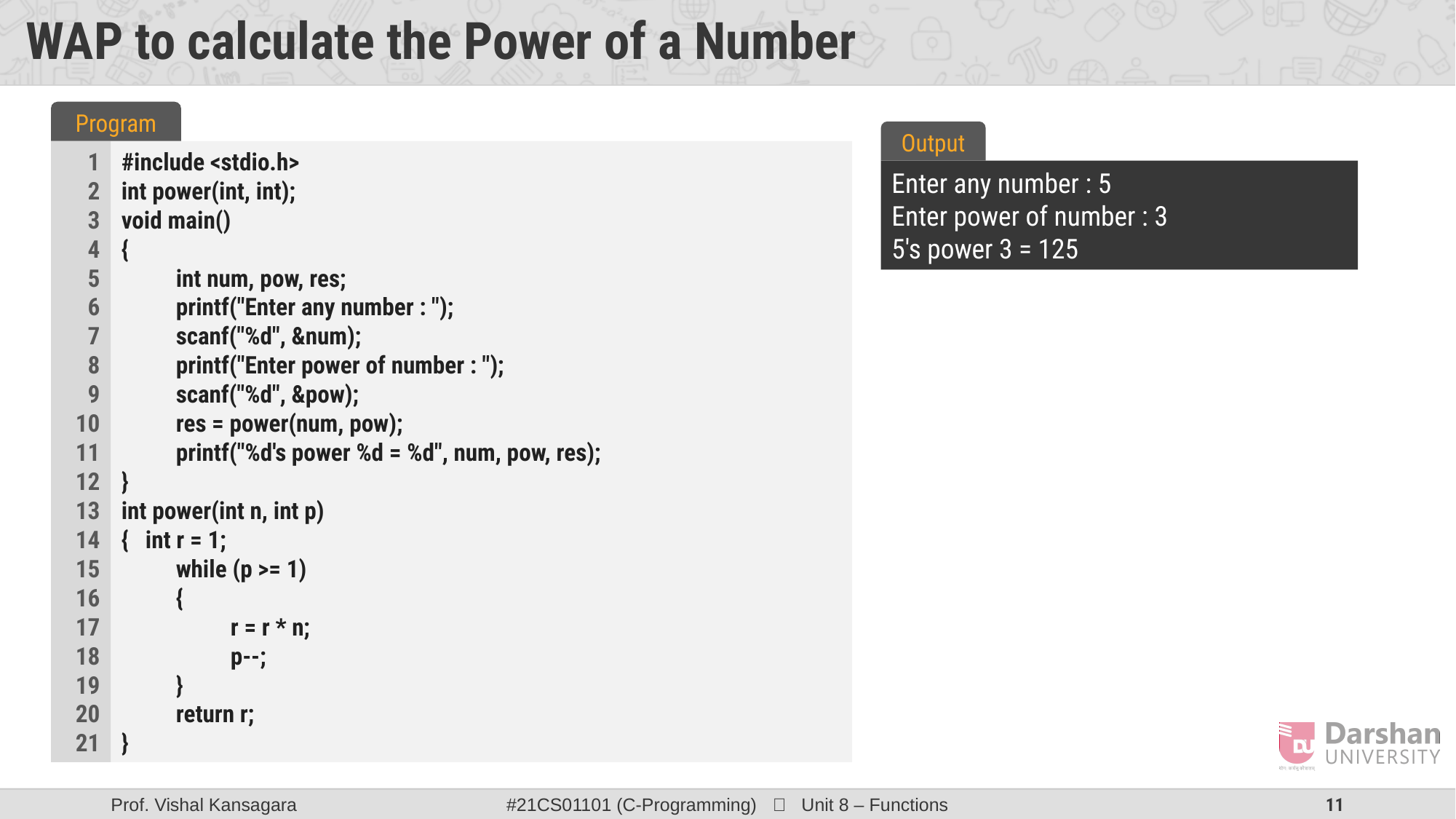

# WAP to calculate the Power of a Number
Program
Output
1
2
3
4
5
6
7
8
9
10
11
12
13
14
15
16
17
18
19
20
21
#include <stdio.h>
int power(int, int);
void main()
{
int num, pow, res;
printf("Enter any number : ");
scanf("%d", &num);
printf("Enter power of number : ");
scanf("%d", &pow);
res = power(num, pow);
printf("%d's power %d = %d", num, pow, res);
}
int power(int n, int p)
{   int r = 1;
while (p >= 1)
{
r = r * n;
p--;
}
return r;
}
Enter any number : 5
Enter power of number : 3
5's power 3 = 125